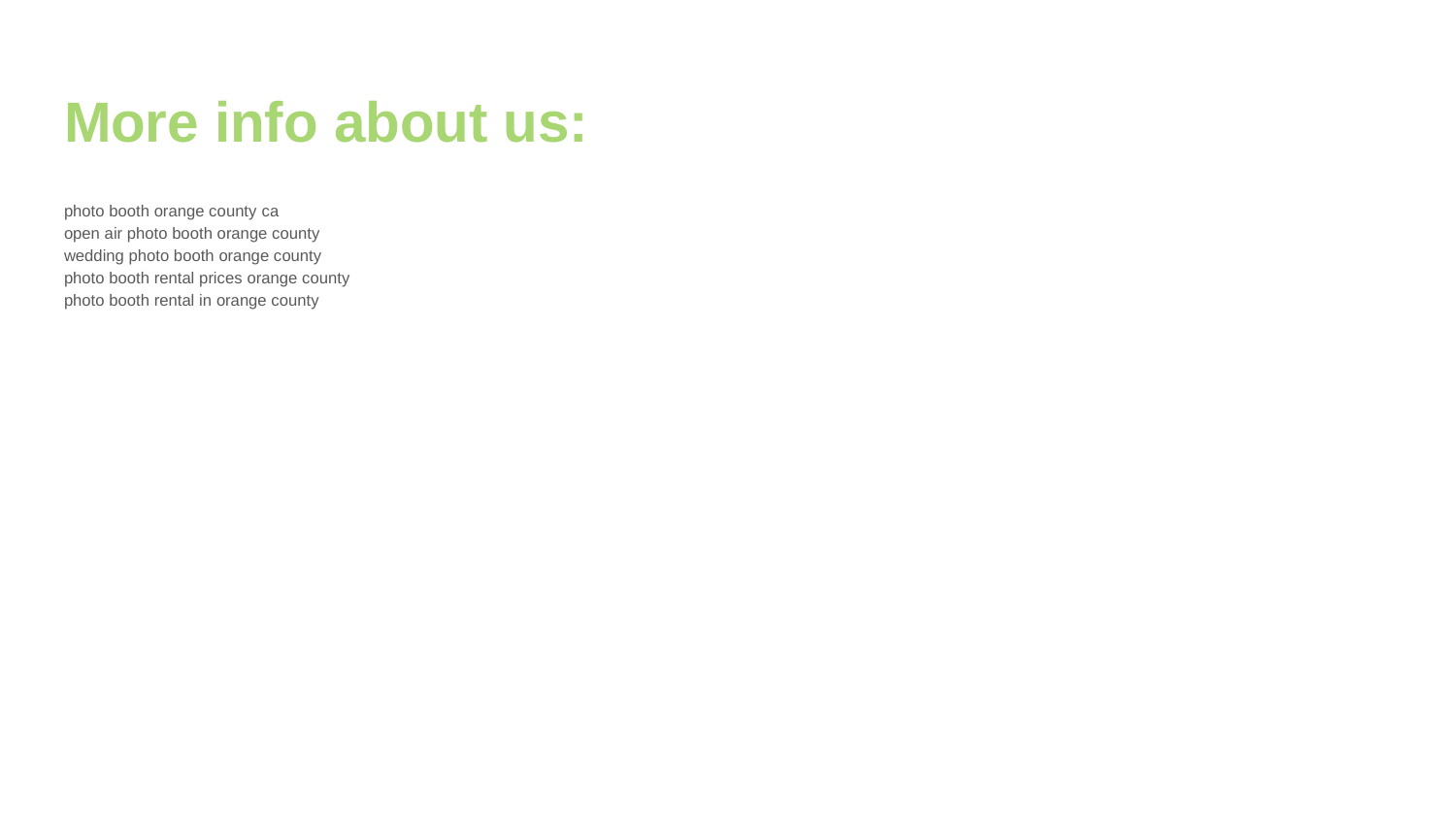

# More info about us:
photo booth orange county ca
open air photo booth orange county
wedding photo booth orange county
photo booth rental prices orange county
photo booth rental in orange county